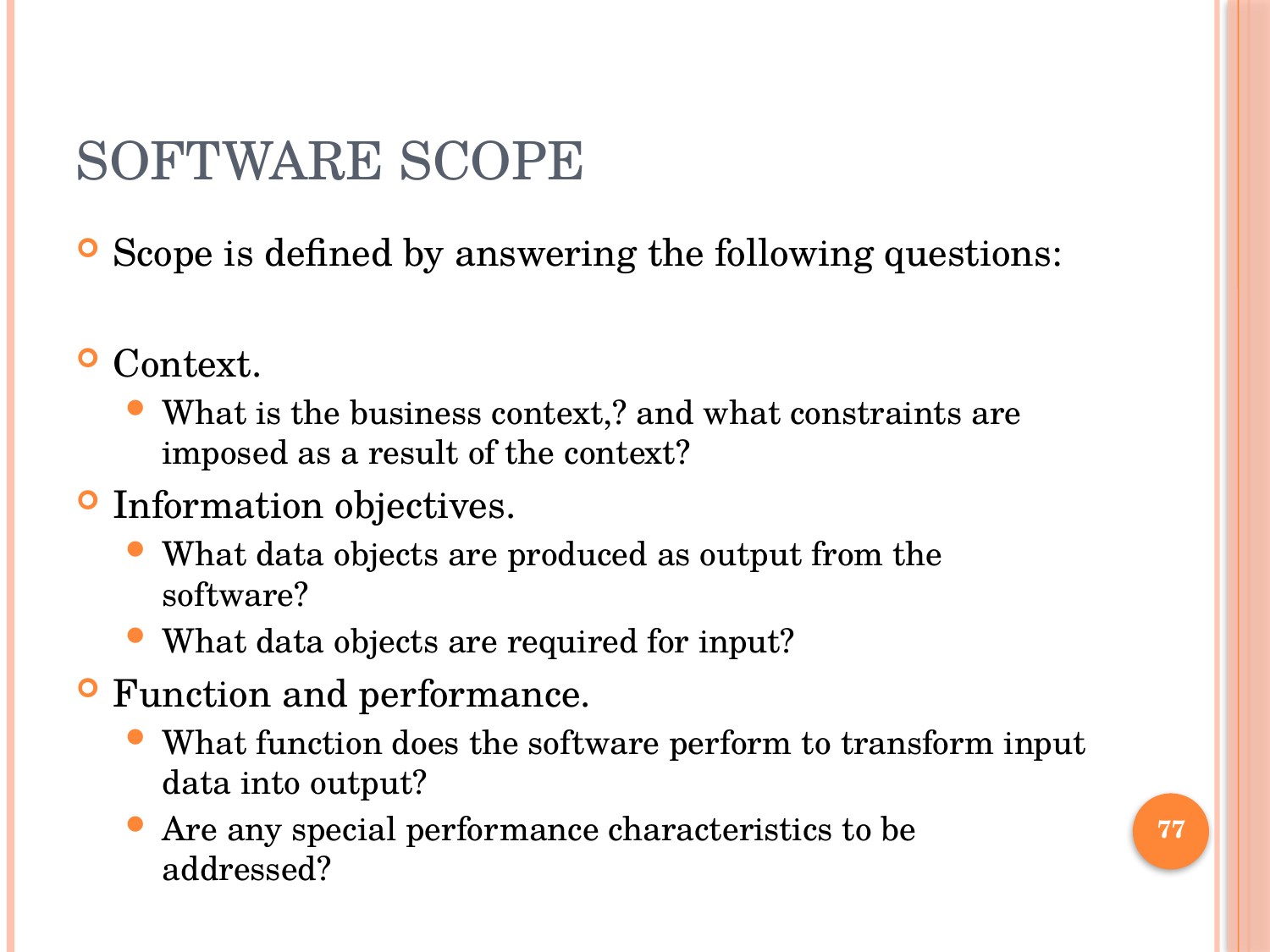

# Software scope
Scope is defined by answering the following questions:

Context.
What is the business context,? and what constraints are imposed as a result of the context?
Information objectives.
What data objects are produced as output from the software?
What data objects are required for input?
Function and performance.
What function does the software perform to transform input data into output?
Are any special performance characteristics to be addressed?
77